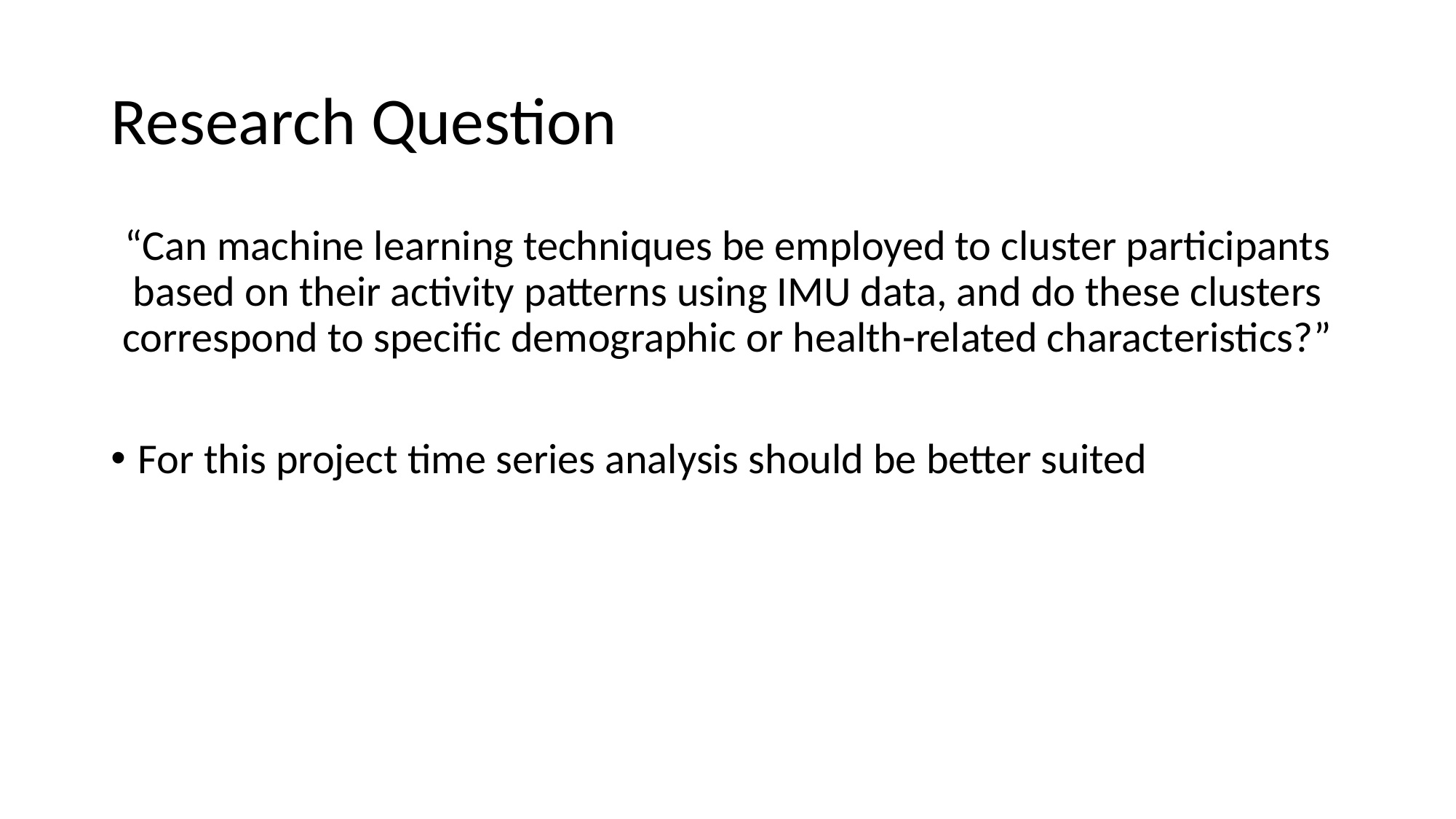

# Research Question
“Can machine learning techniques be employed to cluster participants based on their activity patterns using IMU data, and do these clusters correspond to specific demographic or health-related characteristics?”

For this project time series analysis should be better suited